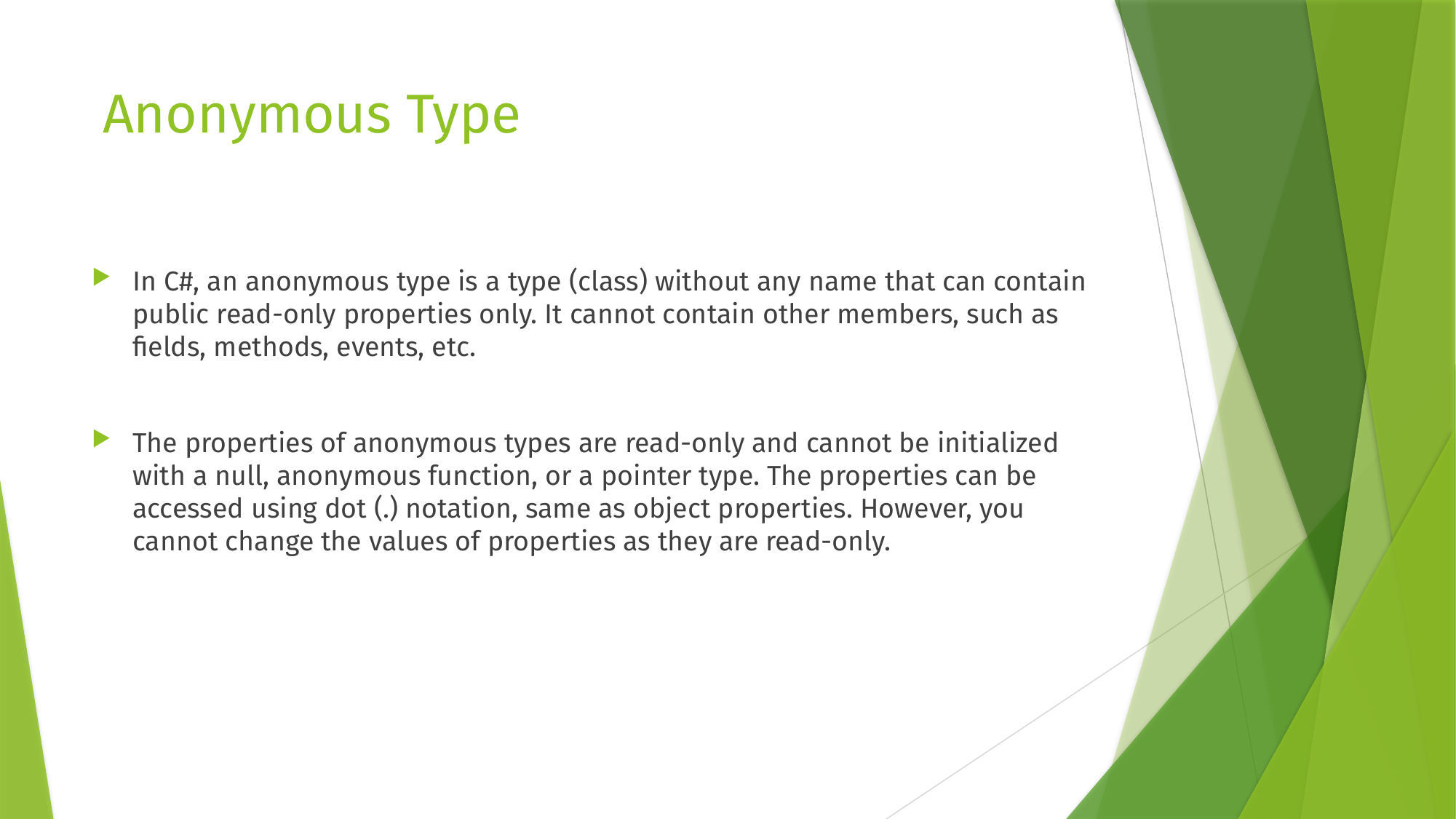

# Anonymous Type
In C#, an anonymous type is a type (class) without any name that can contain public read-only properties only. It cannot contain other members, such as fields, methods, events, etc.

The properties of anonymous types are read-only and cannot be initialized with a null, anonymous function, or a pointer type. The properties can be accessed using dot (.) notation, same as object properties. However, you cannot change the values of properties as they are read-only.